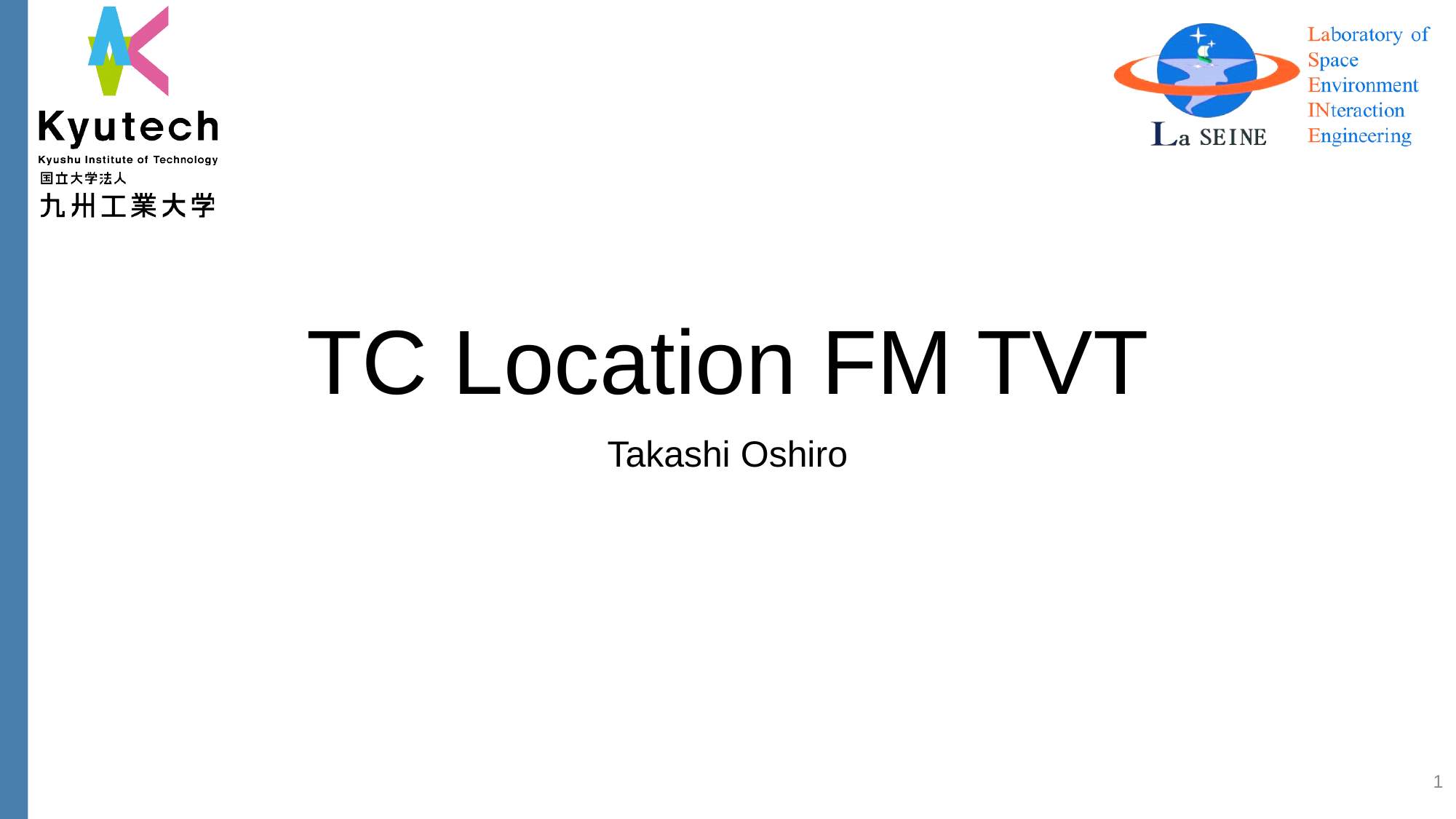

# TC Location FM TVT
Takashi Oshiro
1